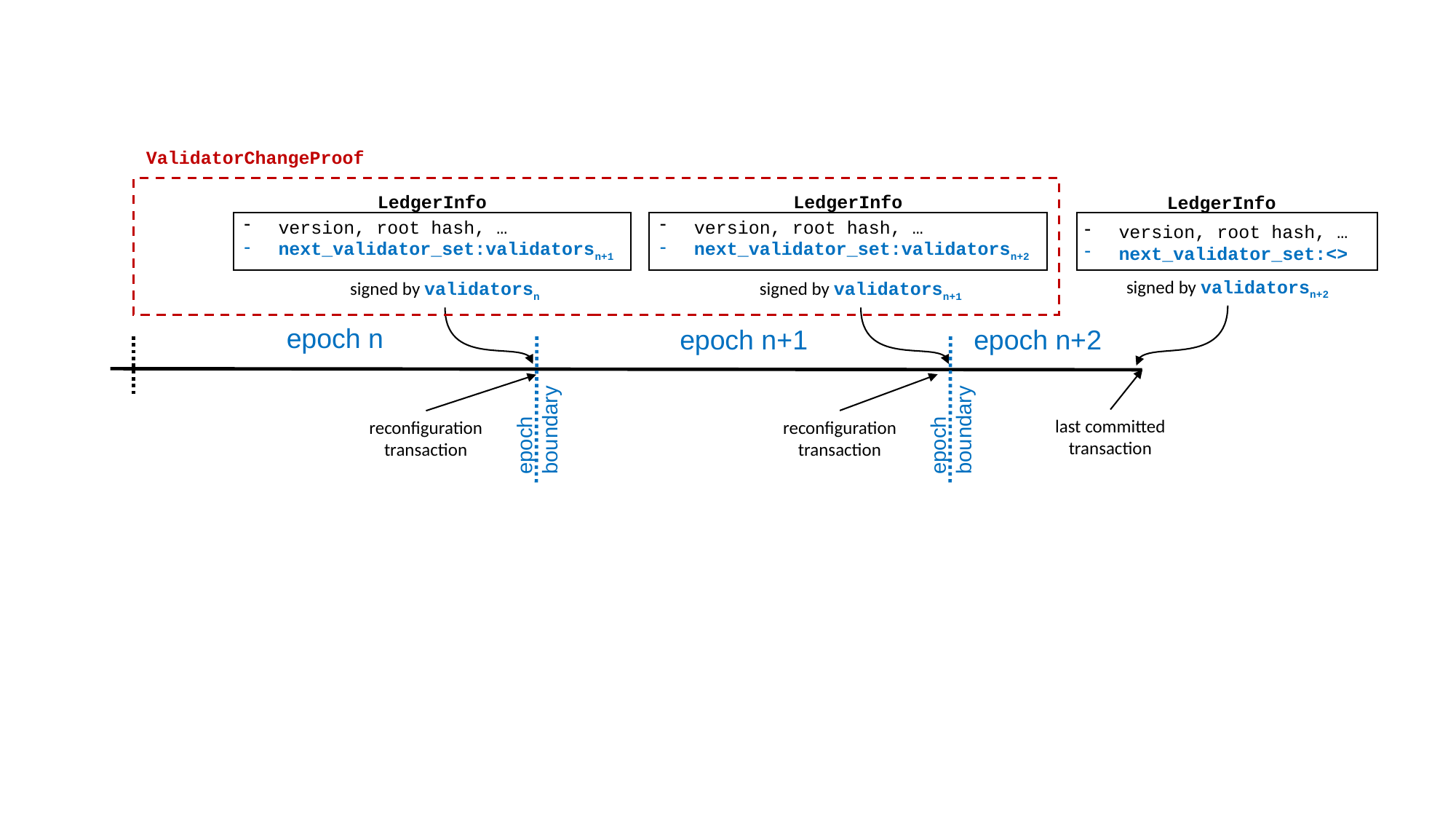

ValidatorChangeProof

LedgerInfo
LedgerInfo
LedgerInfo
version, root hash, …
next_validator_set:validatorsn+2
version, root hash, …
next_validator_set:validatorsn+1

version, root hash, …
next_validator_set:<>
signed by validatorsn+2
signed by validatorsn+1
signed by validatorsn
epoch n
epoch n+2
epoch n+1
epoch
boundary
epoch
boundary
last committed
transaction
reconfiguration
transaction
reconfiguration
transaction